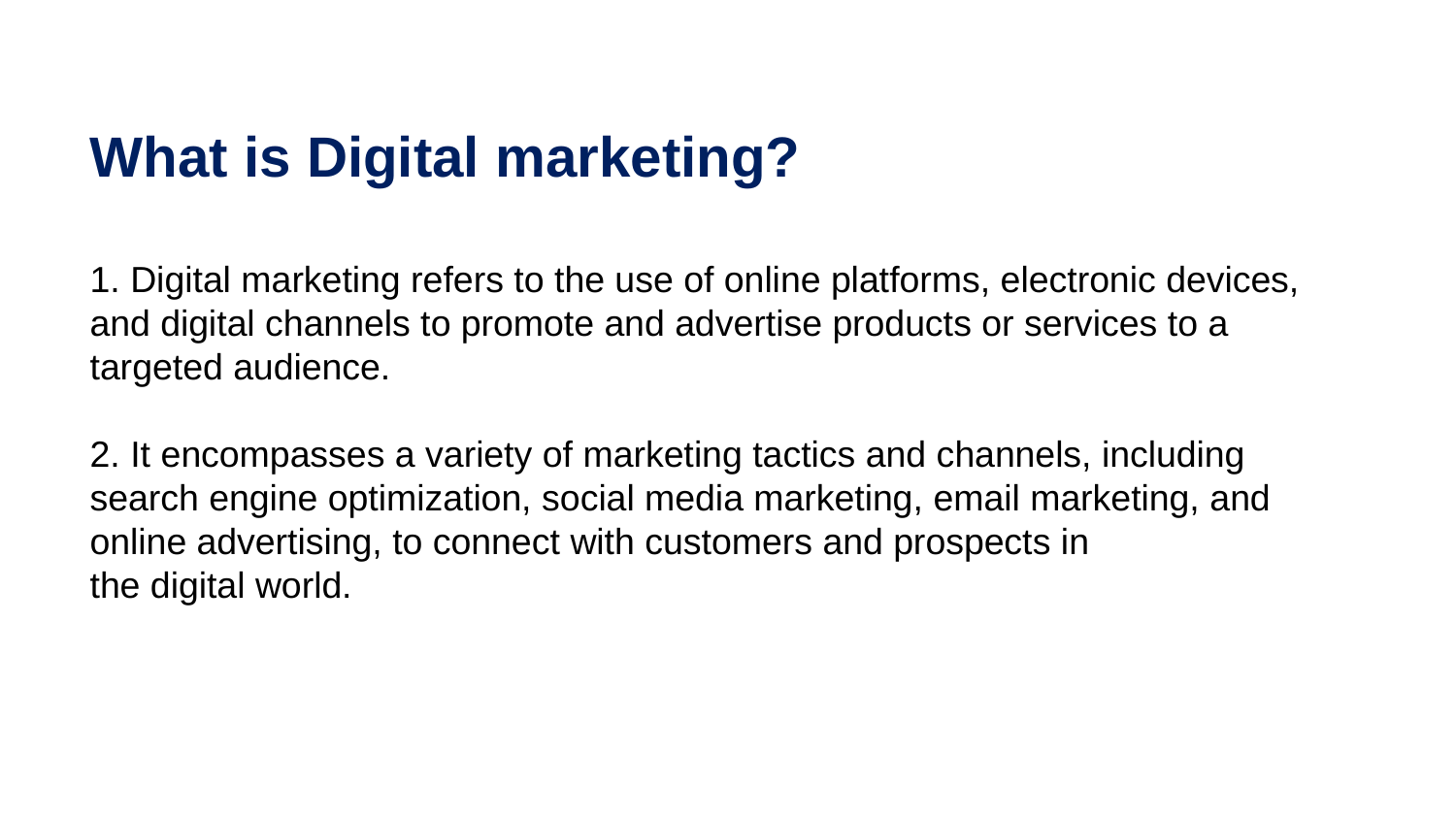

#
What is Digital marketing?

1. Digital marketing refers to the use of online platforms, electronic devices, and digital channels to promote and advertise products or services to a targeted audience.
2. It encompasses a variety of marketing tactics and channels, including search engine optimization, social media marketing, email marketing, and online advertising, to connect with customers and prospects in the digital world.